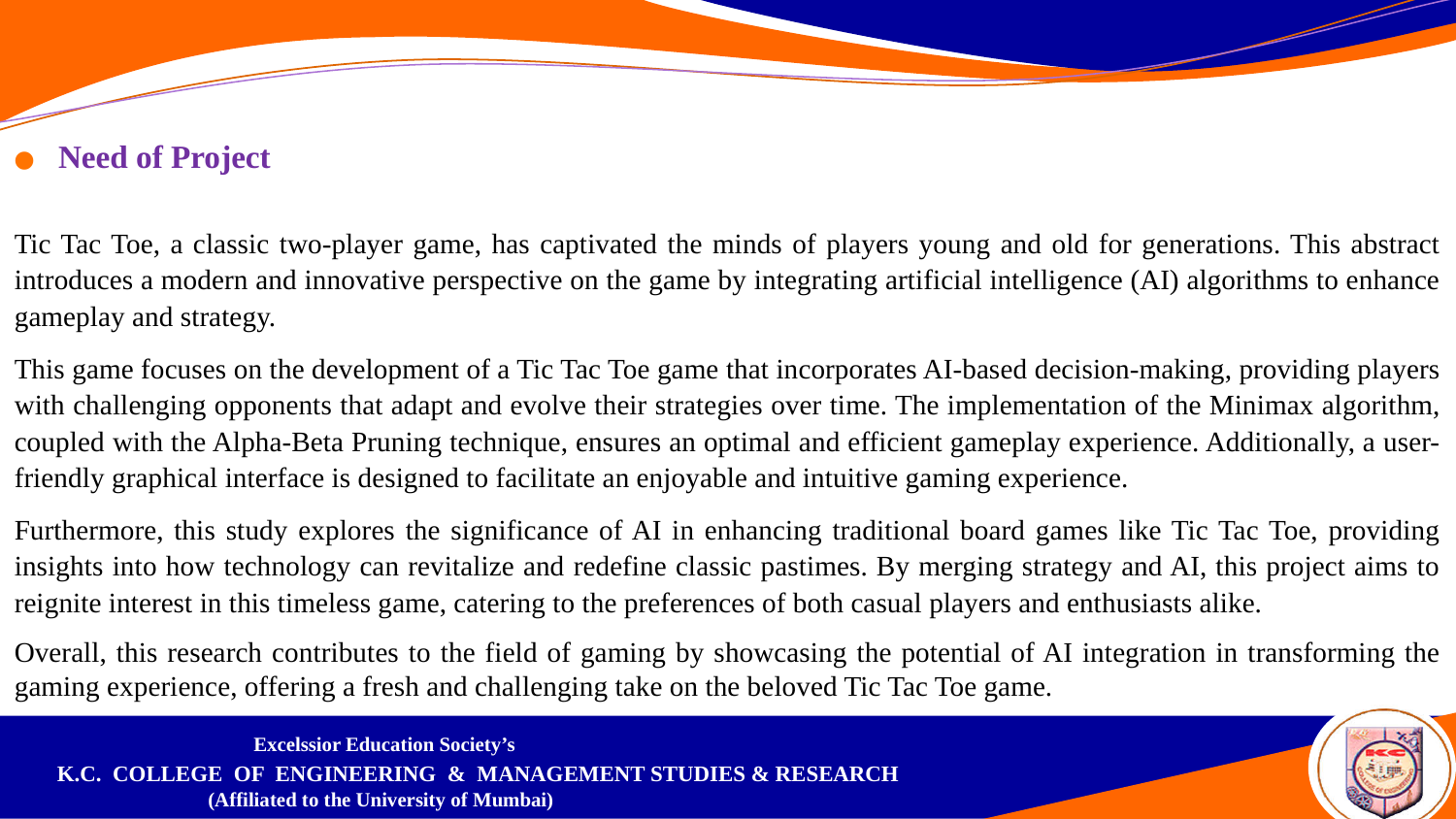

Need of Project

Tic Tac Toe, a classic two-player game, has captivated the minds of players young and old for generations. This abstract introduces a modern and innovative perspective on the game by integrating artificial intelligence (AI) algorithms to enhance gameplay and strategy.
This game focuses on the development of a Tic Tac Toe game that incorporates AI-based decision-making, providing players with challenging opponents that adapt and evolve their strategies over time. The implementation of the Minimax algorithm, coupled with the Alpha-Beta Pruning technique, ensures an optimal and efficient gameplay experience. Additionally, a user-friendly graphical interface is designed to facilitate an enjoyable and intuitive gaming experience.
Furthermore, this study explores the significance of AI in enhancing traditional board games like Tic Tac Toe, providing insights into how technology can revitalize and redefine classic pastimes. By merging strategy and AI, this project aims to reignite interest in this timeless game, catering to the preferences of both casual players and enthusiasts alike.
Overall, this research contributes to the field of gaming by showcasing the potential of AI integration in transforming the gaming experience, offering a fresh and challenging take on the beloved Tic Tac Toe game.